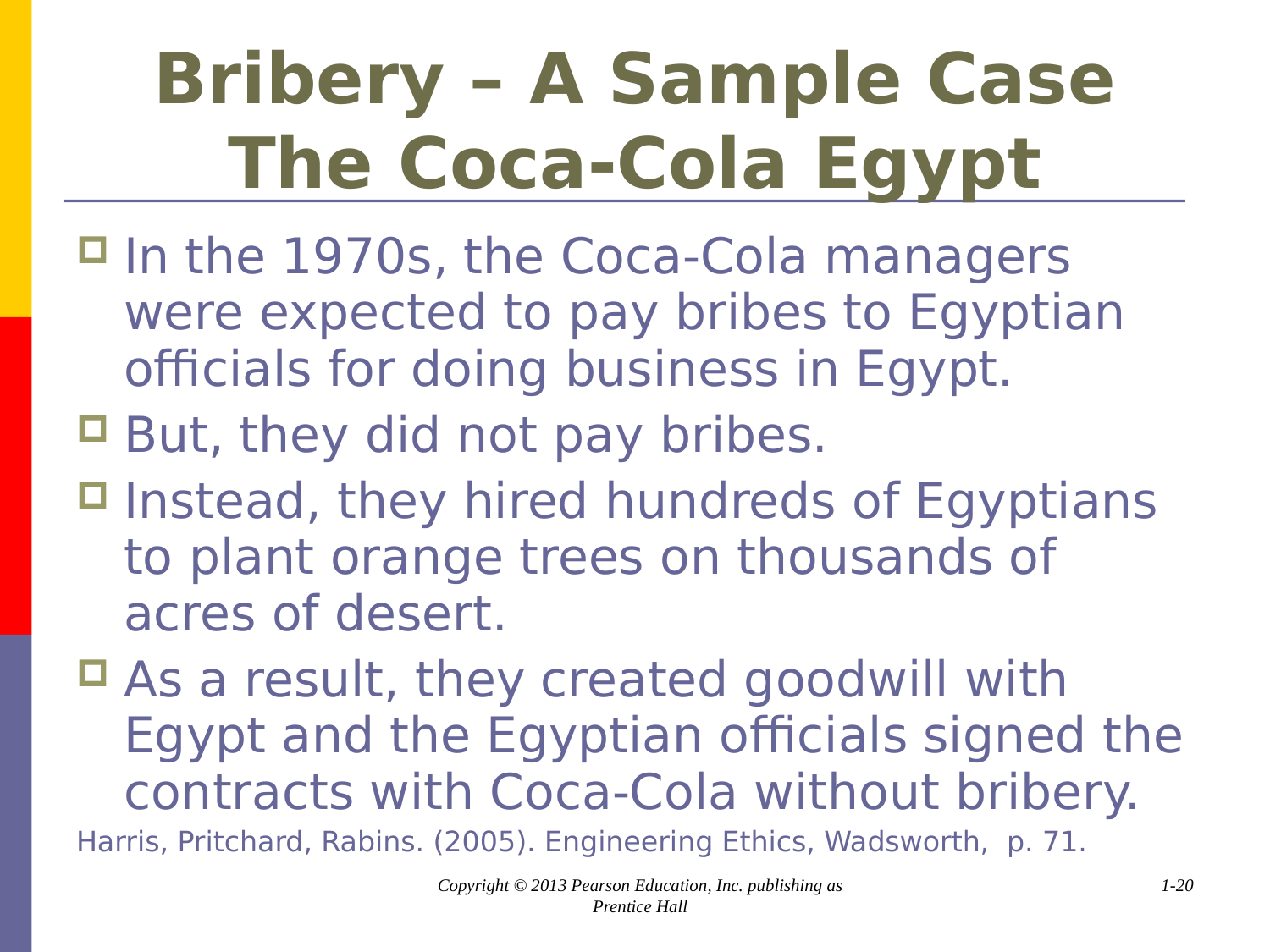

# Bribery – A Sample Case The Coca-Cola Egypt
In the 1970s, the Coca-Cola managers were expected to pay bribes to Egyptian officials for doing business in Egypt.
But, they did not pay bribes.
Instead, they hired hundreds of Egyptians to plant orange trees on thousands of acres of desert.
As a result, they created goodwill with Egypt and the Egyptian officials signed the contracts with Coca-Cola without bribery.
Harris, Pritchard, Rabins. (2005). Engineering Ethics, Wadsworth,  p. 71.
Copyright © 2013 Pearson Education, Inc. publishing as Prentice Hall
1-20